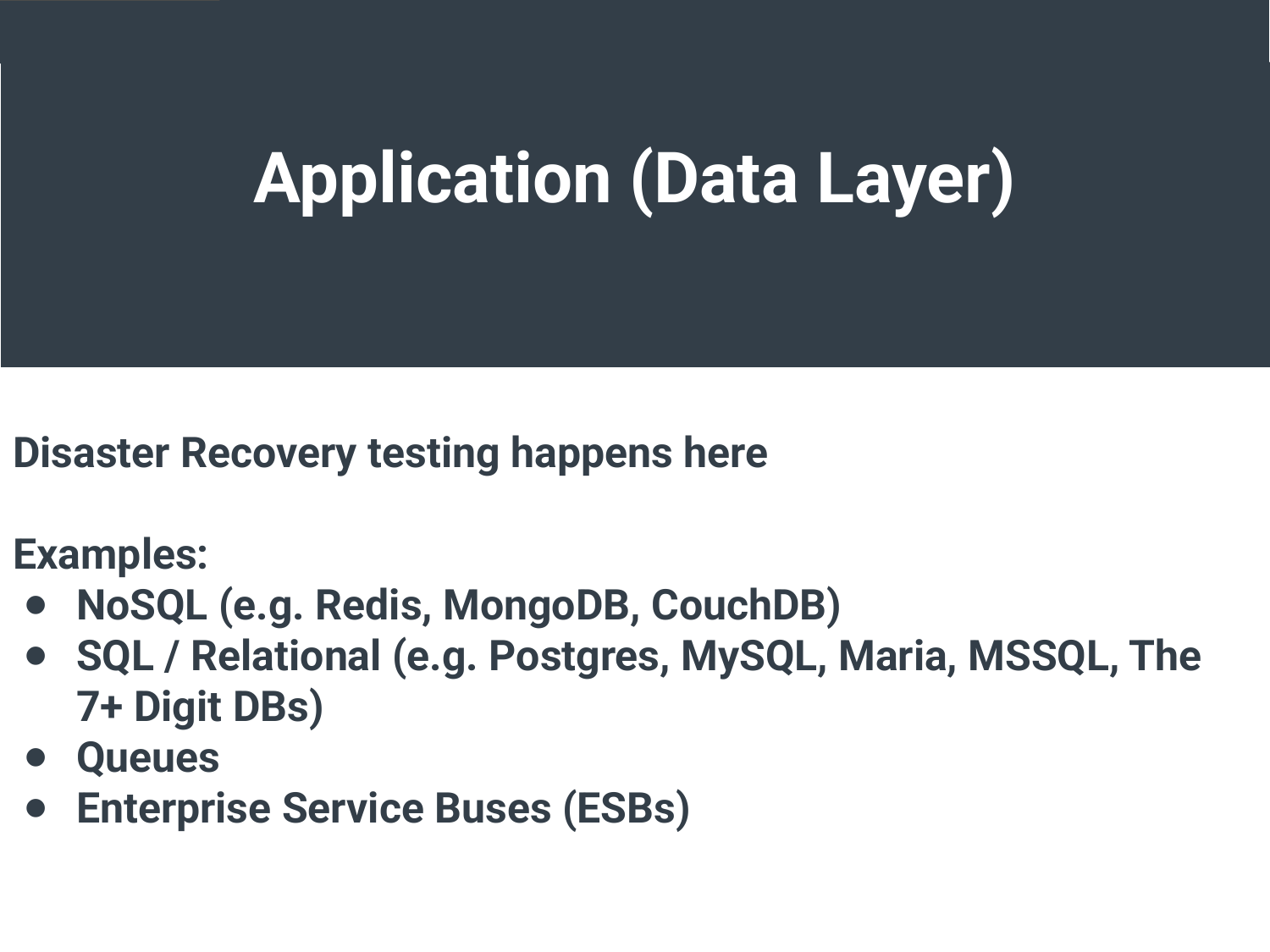

Application (Data Layer)
Disaster Recovery testing happens here

Examples:
NoSQL (e.g. Redis, MongoDB, CouchDB)
SQL / Relational (e.g. Postgres, MySQL, Maria, MSSQL, The 7+ Digit DBs)
Queues
Enterprise Service Buses (ESBs)